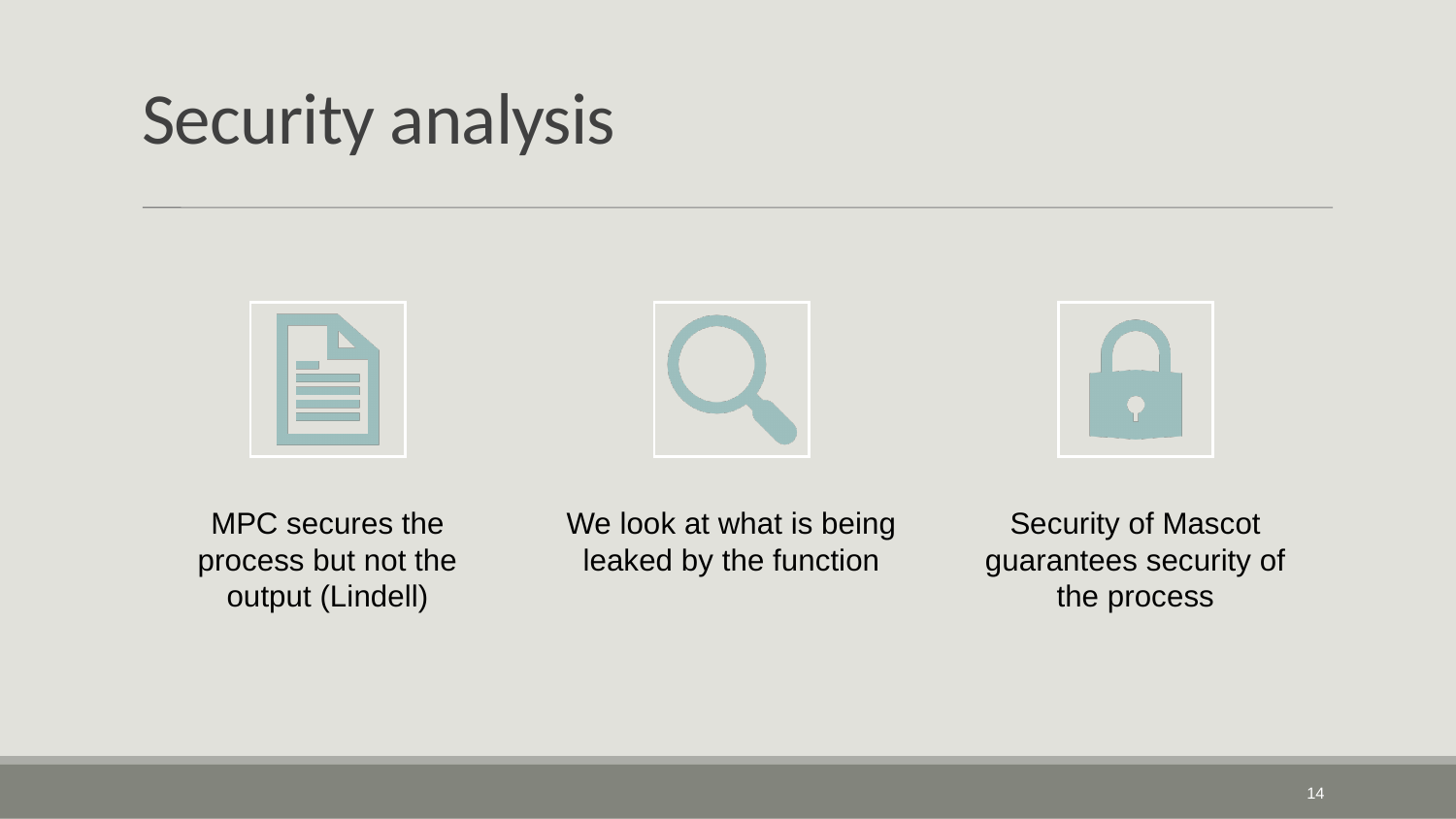

# Security analysis
MPC secures the process but not the output (Lindell)
We look at what is being leaked by the function
Security of Mascot guarantees security of the process
14